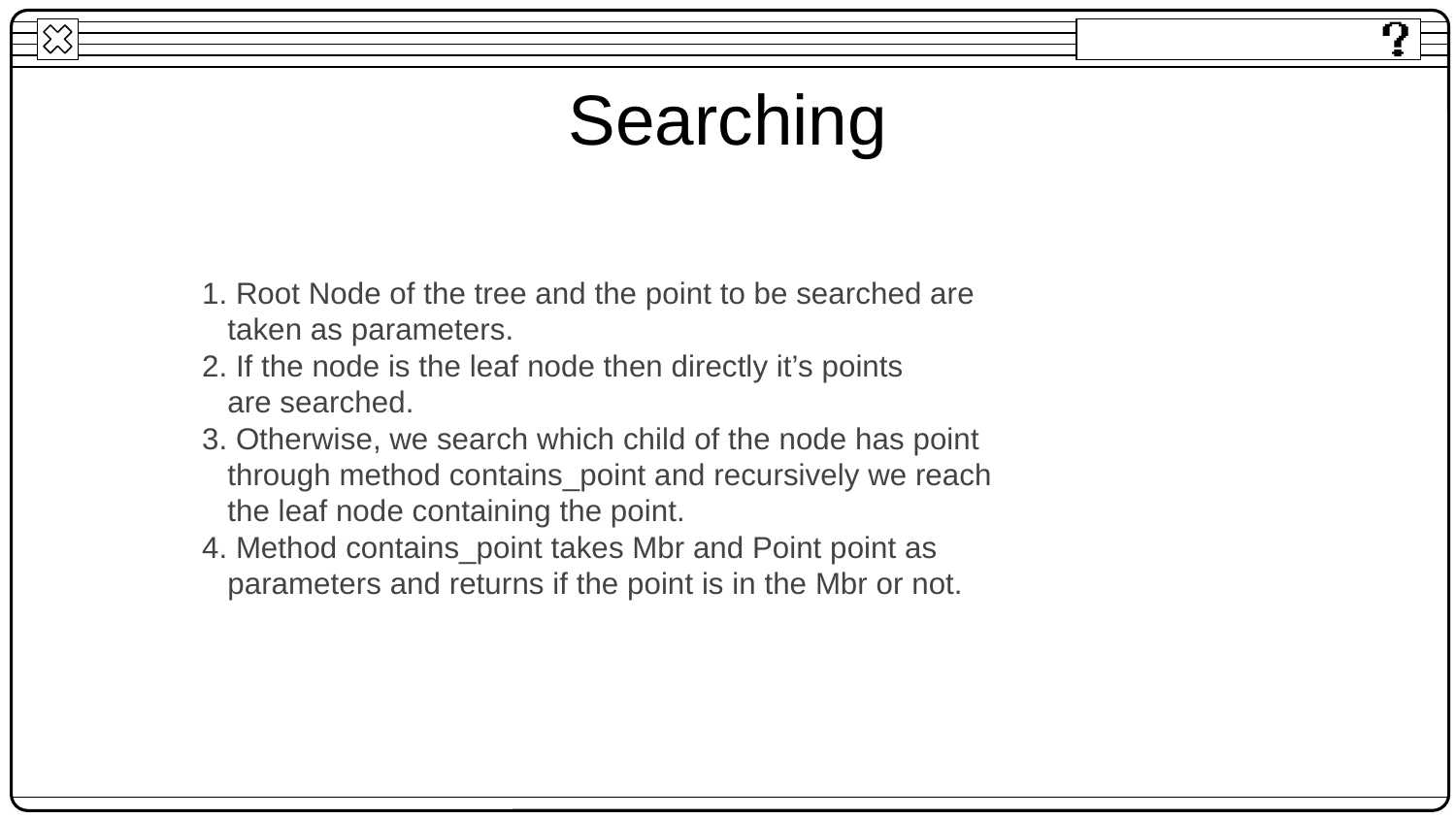

# Searching
1. Root Node of the tree and the point to be searched are
   taken as parameters.
2. If the node is the leaf node then directly it’s points
   are searched.
3. Otherwise, we search which child of the node has point
   through method contains_point and recursively we reach
   the leaf node containing the point.
4. Method contains_point takes Mbr and Point point as
   parameters and returns if the point is in the Mbr or not.